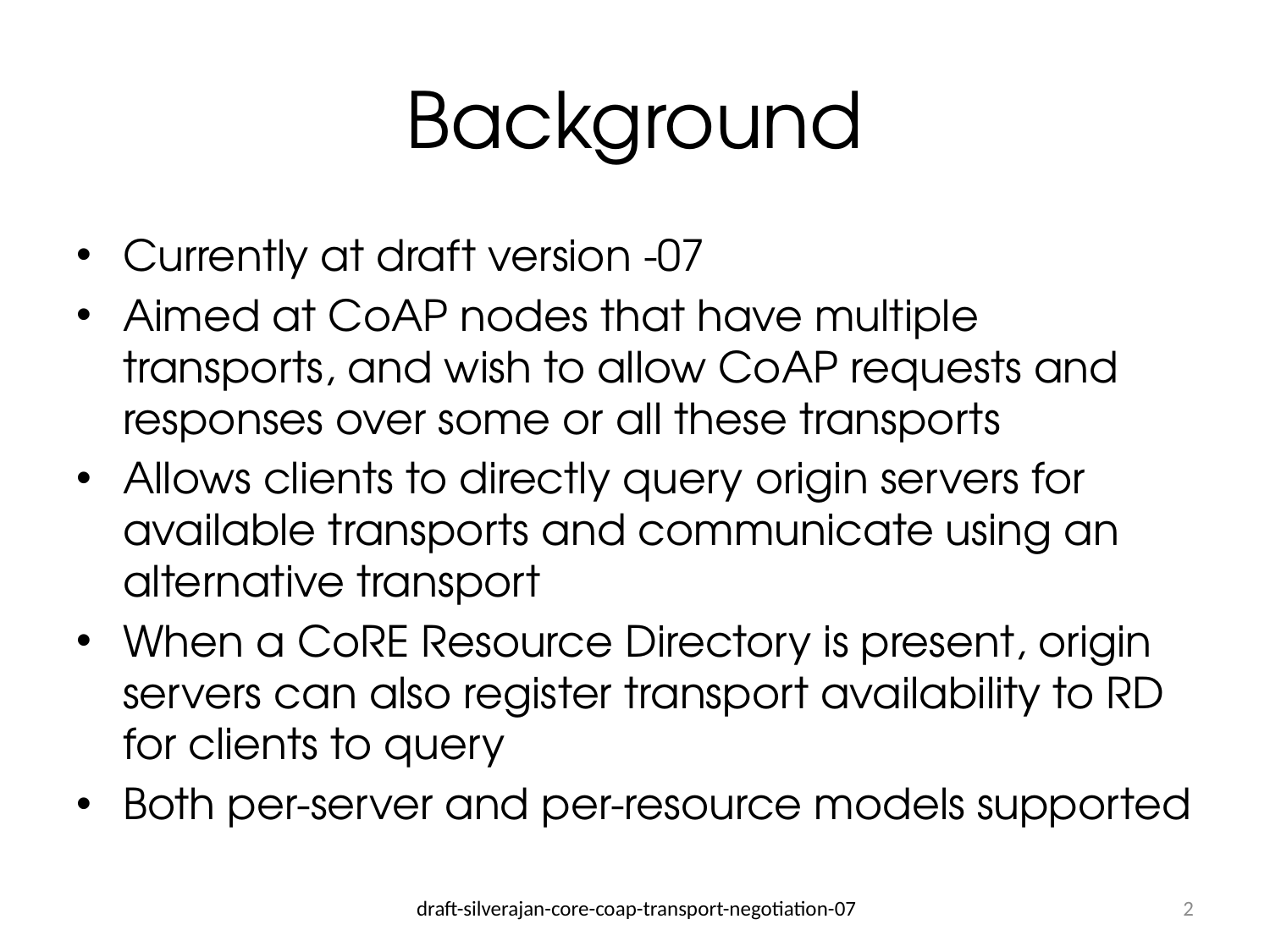

# Background
Currently at draft version -07
Aimed at CoAP nodes that have multiple transports, and wish to allow CoAP requests and responses over some or all these transports
Allows clients to directly query origin servers for available transports and communicate using an alternative transport
When a CoRE Resource Directory is present, origin servers can also register transport availability to RD for clients to query
Both per-server and per-resource models supported
draft-silverajan-core-coap-transport-negotiation-07
2